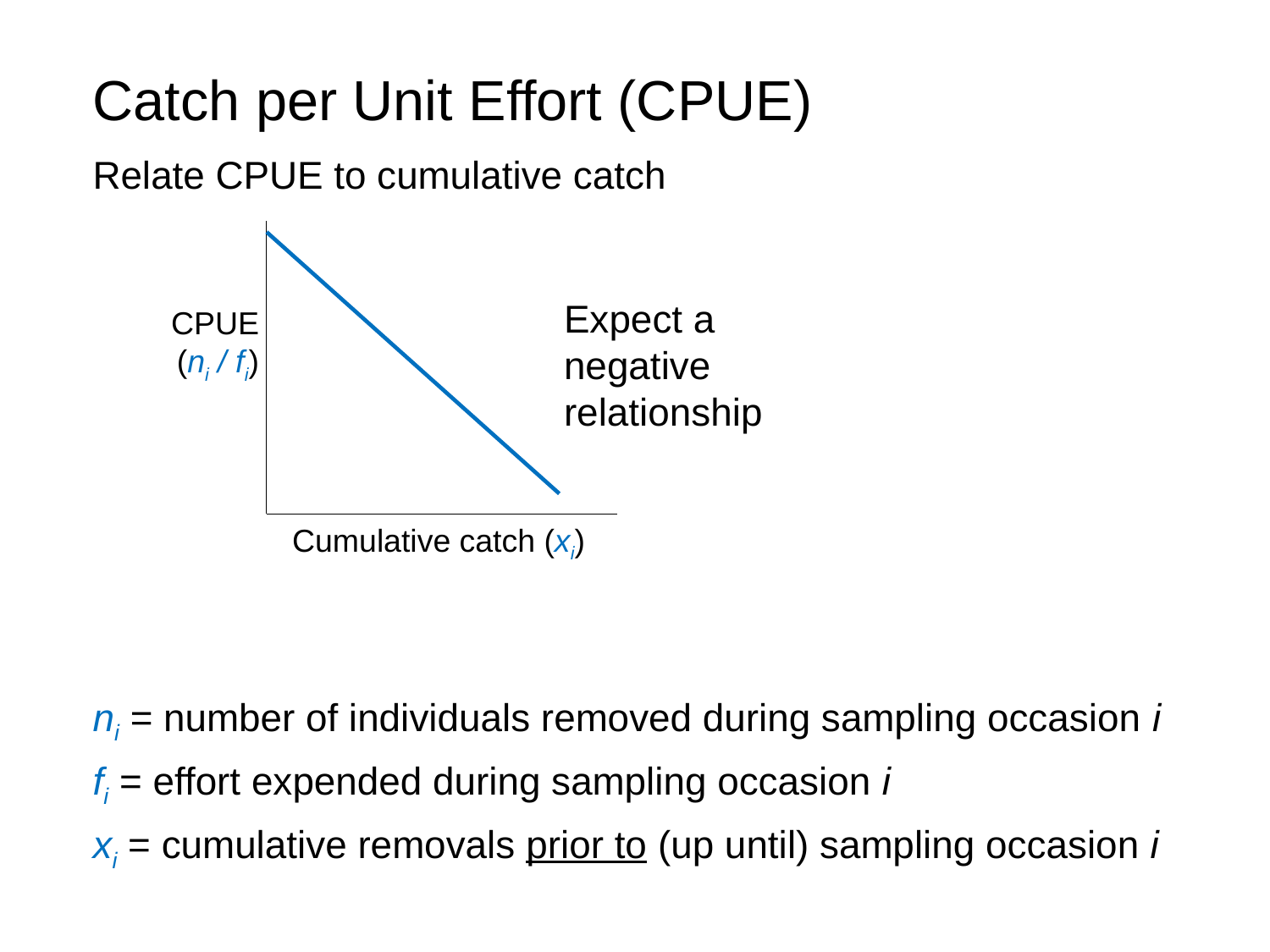

Catch per Unit Effort (CPUE)
Relate CPUE to cumulative catch
Expect a negative relationship
CPUE
(ni / fi)
Cumulative catch (xi)
ni = number of individuals removed during sampling occasion i
fi = effort expended during sampling occasion i
xi = cumulative removals prior to (up until) sampling occasion i